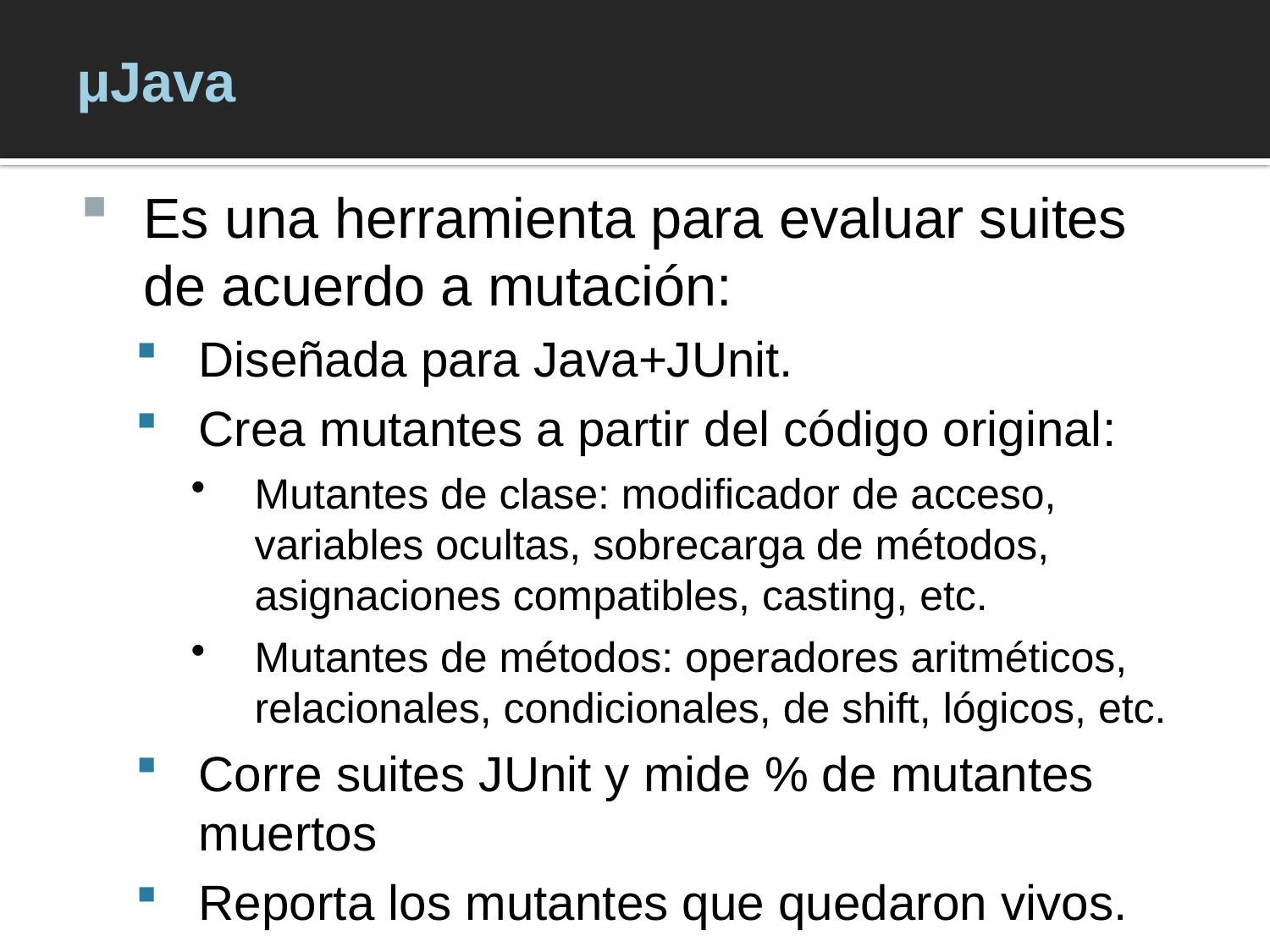

# μJava
Es una herramienta para evaluar suites de acuerdo a mutación:
Diseñada para Java+JUnit.
Crea mutantes a partir del código original:
Mutantes de clase: modificador de acceso, variables ocultas, sobrecarga de métodos, asignaciones compatibles, casting, etc.
Mutantes de métodos: operadores aritméticos, relacionales, condicionales, de shift, lógicos, etc.
Corre suites JUnit y mide % de mutantes muertos
Reporta los mutantes que quedaron vivos.